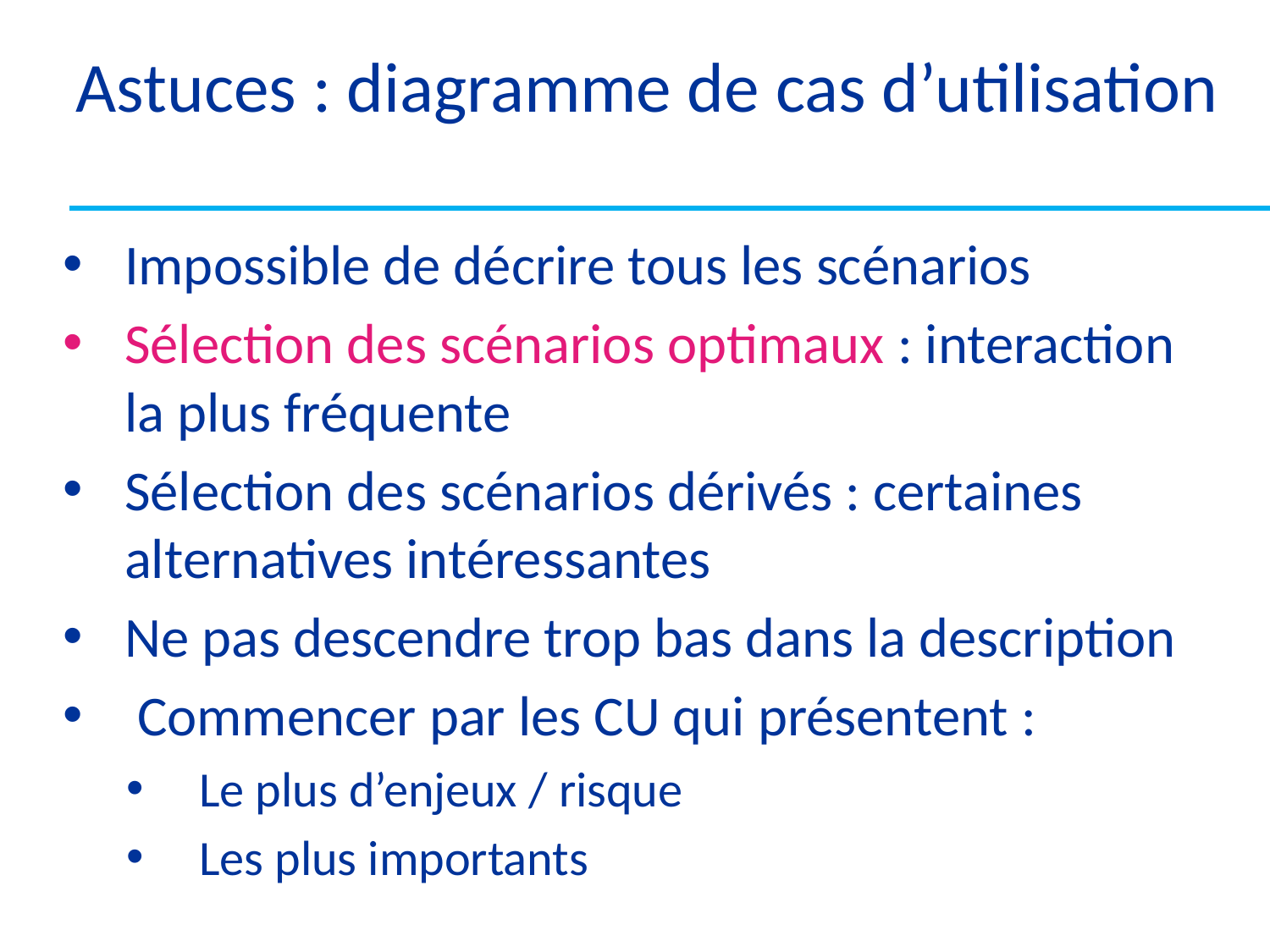

# Astuces : diagramme de cas d’utilisation
Impossible de décrire tous les scénarios
Sélection des scénarios optimaux : interaction la plus fréquente
Sélection des scénarios dérivés : certaines alternatives intéressantes
Ne pas descendre trop bas dans la description
 Commencer par les CU qui présentent :
 Le plus d’enjeux / risque
 Les plus importants